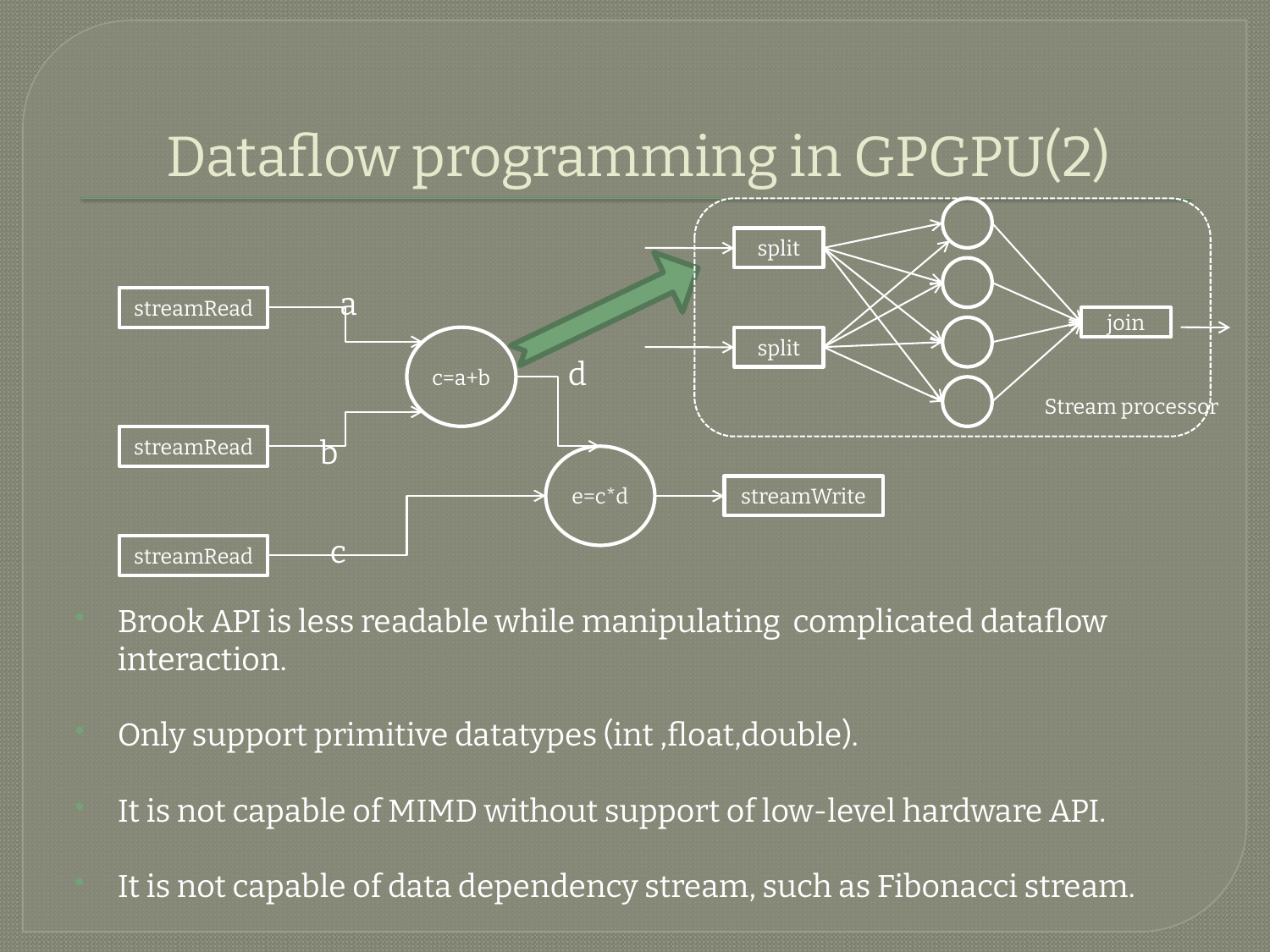

# Dataflow programming in GPGPU(2)

split

join

split

Stream processor
a
streamRead
c=a+b
d
streamRead
b
e=c*d
streamWrite
c
streamRead

Brook API is less readable while manipulating  complicated dataflow interaction.

Only support primitive datatypes (int ,float,double).

It is not capable of MIMD without support of low-level hardware API.

It is not capable of data dependency stream, such as Fibonacci stream.